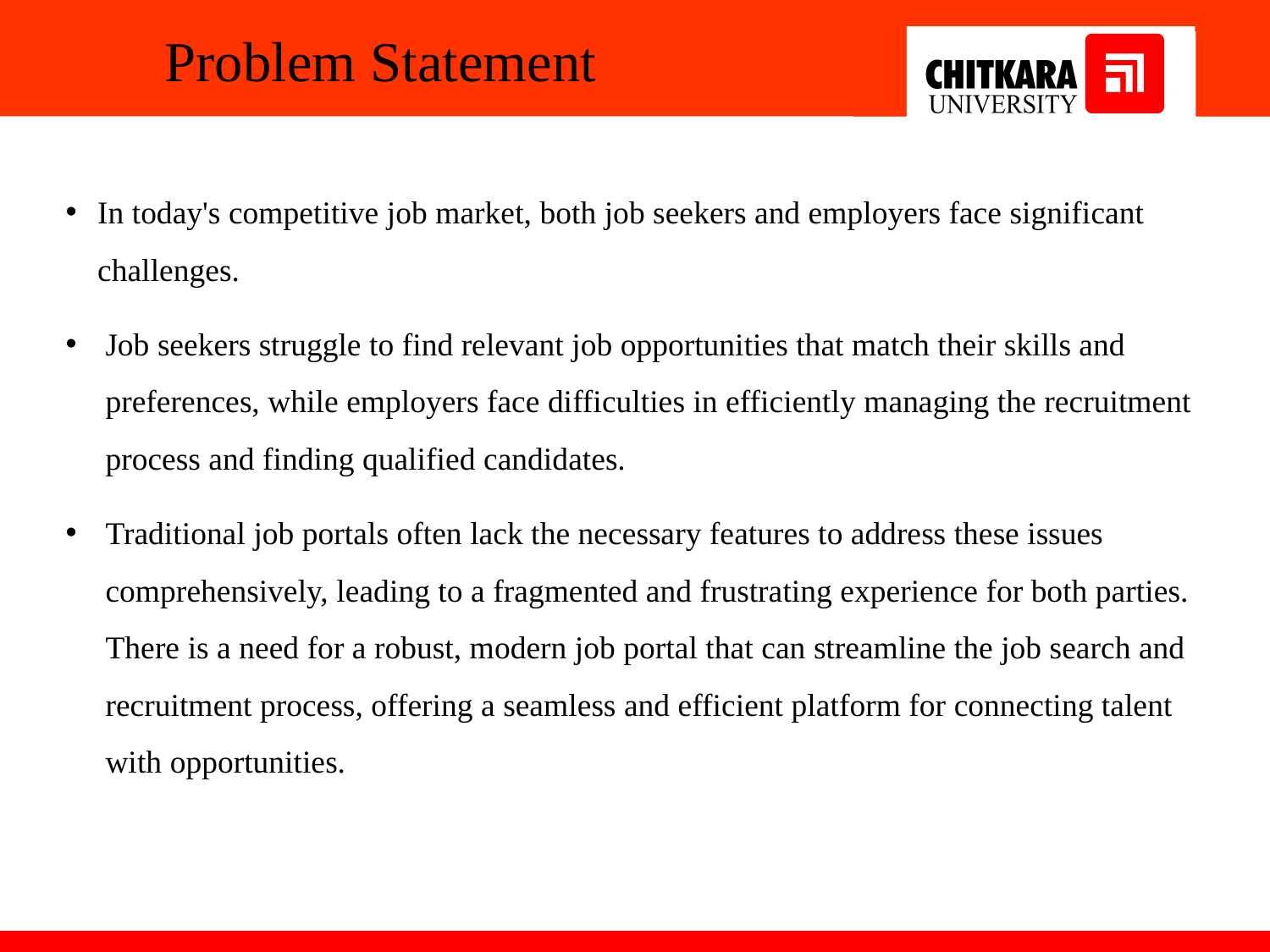

# Problem Statement
In today's competitive job market, both job seekers and employers face significant challenges.
Job seekers struggle to find relevant job opportunities that match their skills and preferences, while employers face difficulties in efficiently managing the recruitment process and finding qualified candidates.
Traditional job portals often lack the necessary features to address these issues comprehensively, leading to a fragmented and frustrating experience for both parties. There is a need for a robust, modern job portal that can streamline the job search and recruitment process, offering a seamless and efficient platform for connecting talent with opportunities.